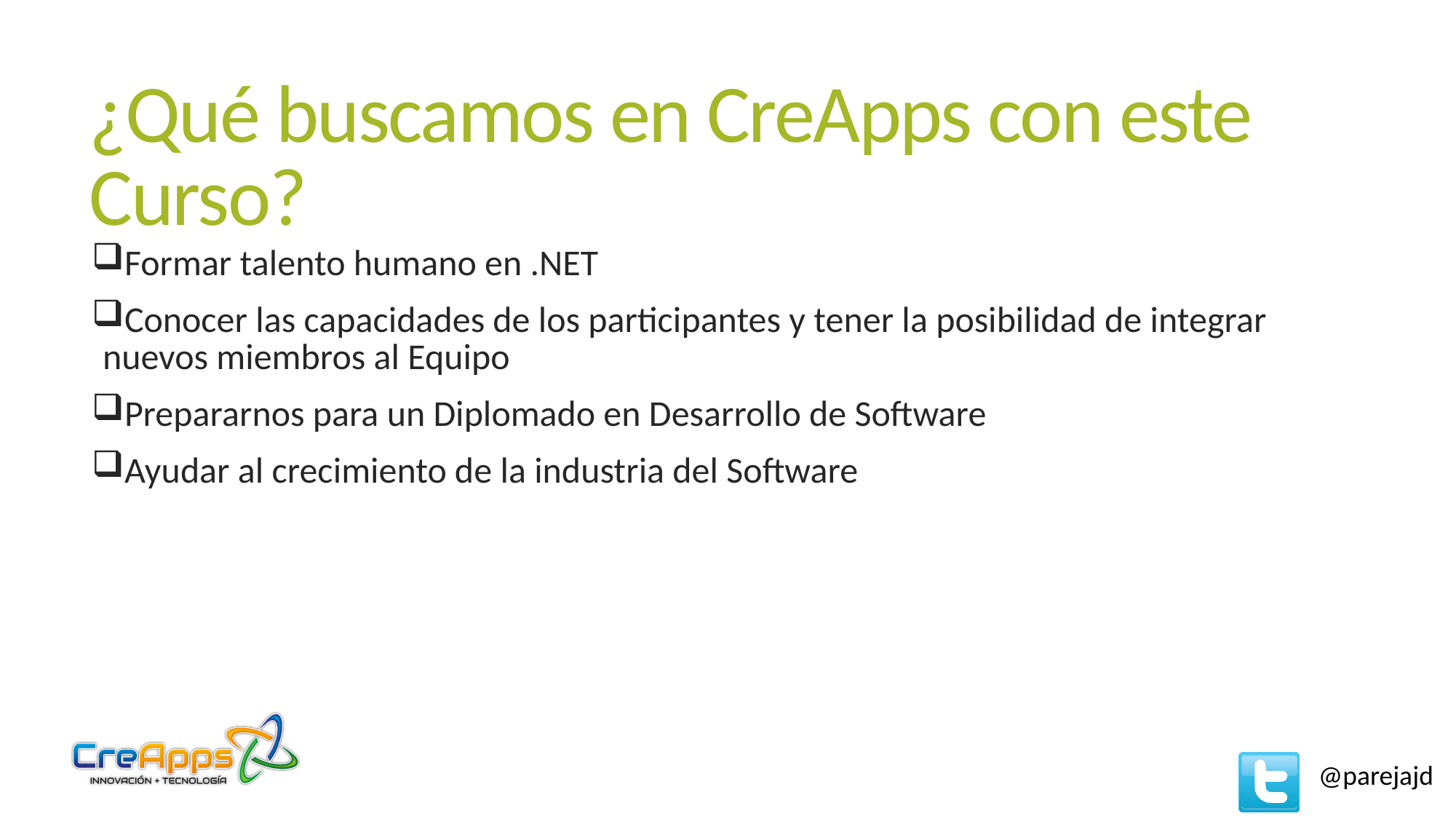

# ¿Qué buscamos en CreApps con este Curso?
Formar talento humano en .NET
Conocer las capacidades de los participantes y tener la posibilidad de integrar nuevos miembros al Equipo
Prepararnos para un Diplomado en Desarrollo de Software
Ayudar al crecimiento de la industria del Software